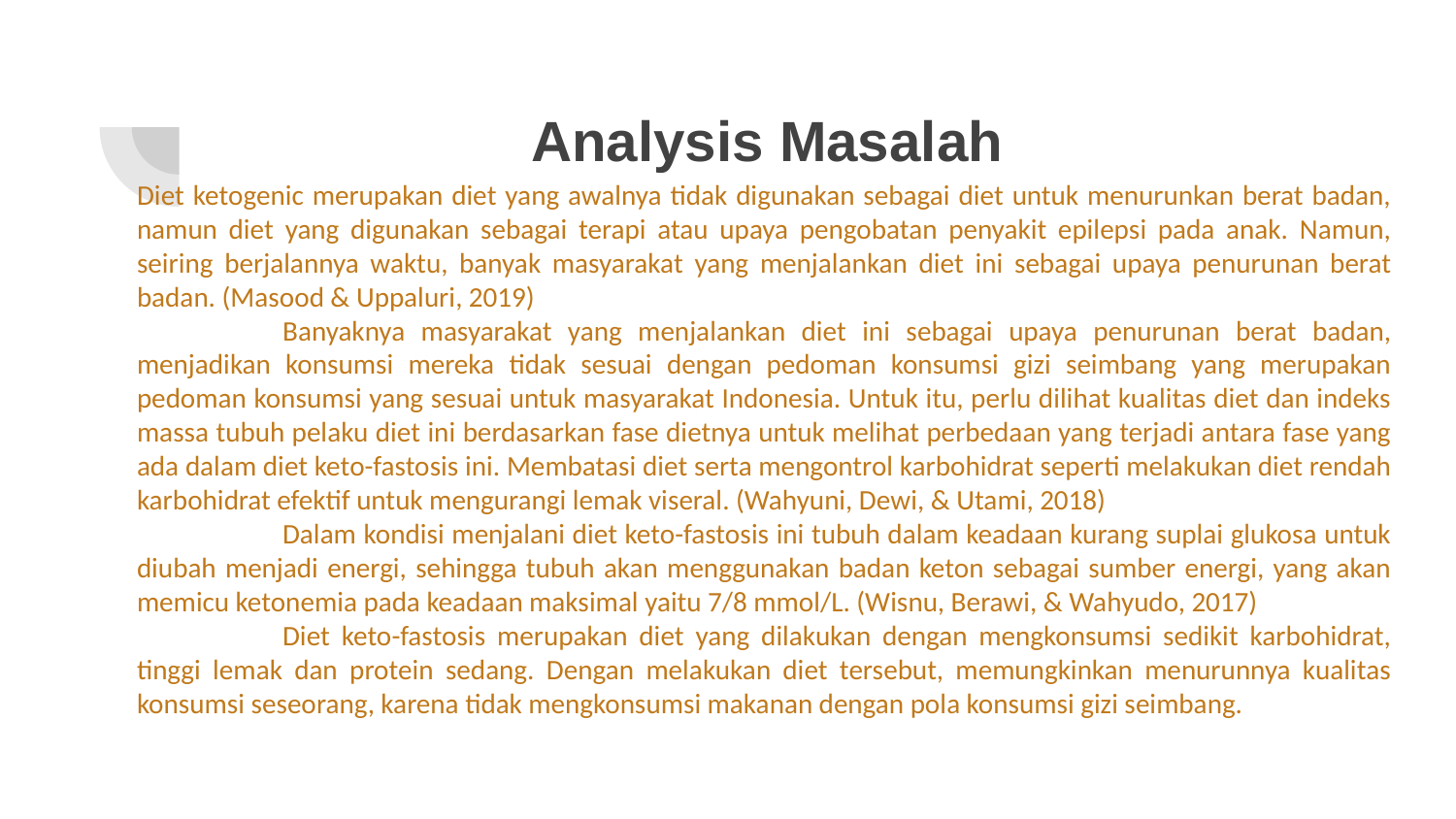

# Analysis Masalah
Diet ketogenic merupakan diet yang awalnya tidak digunakan sebagai diet untuk menurunkan berat badan, namun diet yang digunakan sebagai terapi atau upaya pengobatan penyakit epilepsi pada anak. Namun, seiring berjalannya waktu, banyak masyarakat yang menjalankan diet ini sebagai upaya penurunan berat badan. (Masood & Uppaluri, 2019)
	Banyaknya masyarakat yang menjalankan diet ini sebagai upaya penurunan berat badan, menjadikan konsumsi mereka tidak sesuai dengan pedoman konsumsi gizi seimbang yang merupakan pedoman konsumsi yang sesuai untuk masyarakat Indonesia. Untuk itu, perlu dilihat kualitas diet dan indeks massa tubuh pelaku diet ini berdasarkan fase dietnya untuk melihat perbedaan yang terjadi antara fase yang ada dalam diet keto-fastosis ini. Membatasi diet serta mengontrol karbohidrat seperti melakukan diet rendah karbohidrat efektif untuk mengurangi lemak viseral. (Wahyuni, Dewi, & Utami, 2018)
	Dalam kondisi menjalani diet keto-fastosis ini tubuh dalam keadaan kurang suplai glukosa untuk diubah menjadi energi, sehingga tubuh akan menggunakan badan keton sebagai sumber energi, yang akan memicu ketonemia pada keadaan maksimal yaitu 7/8 mmol/L. (Wisnu, Berawi, & Wahyudo, 2017)
	Diet keto-fastosis merupakan diet yang dilakukan dengan mengkonsumsi sedikit karbohidrat, tinggi lemak dan protein sedang. Dengan melakukan diet tersebut, memungkinkan menurunnya kualitas konsumsi seseorang, karena tidak mengkonsumsi makanan dengan pola konsumsi gizi seimbang.